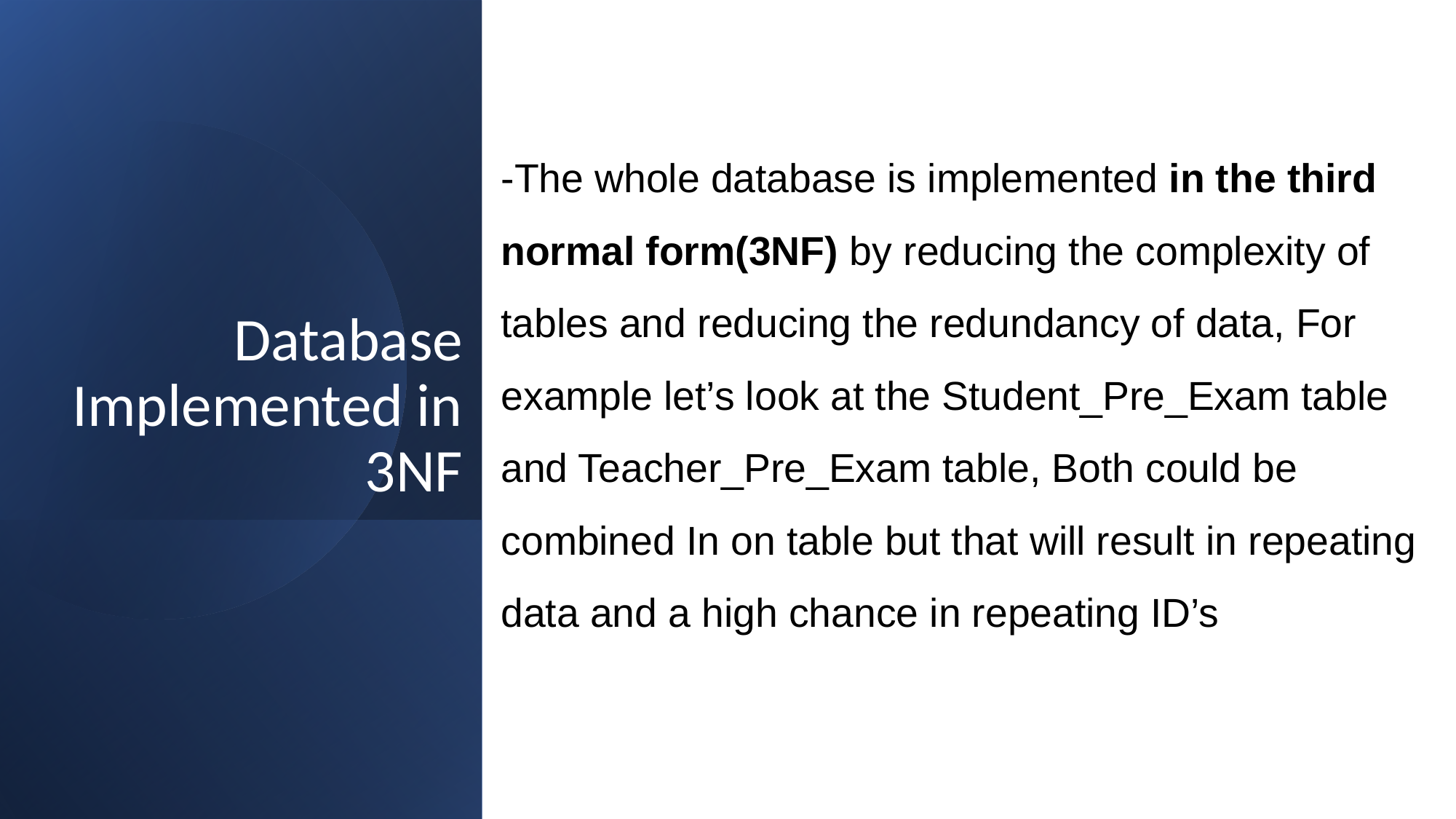

-The whole database is implemented in the third normal form(3NF) by reducing the complexity of tables and reducing the redundancy of data, For example let’s look at the Student_Pre_Exam table and Teacher_Pre_Exam table, Both could be combined In on table but that will result in repeating data and a high chance in repeating ID’s

# Database Implemented in 3NF